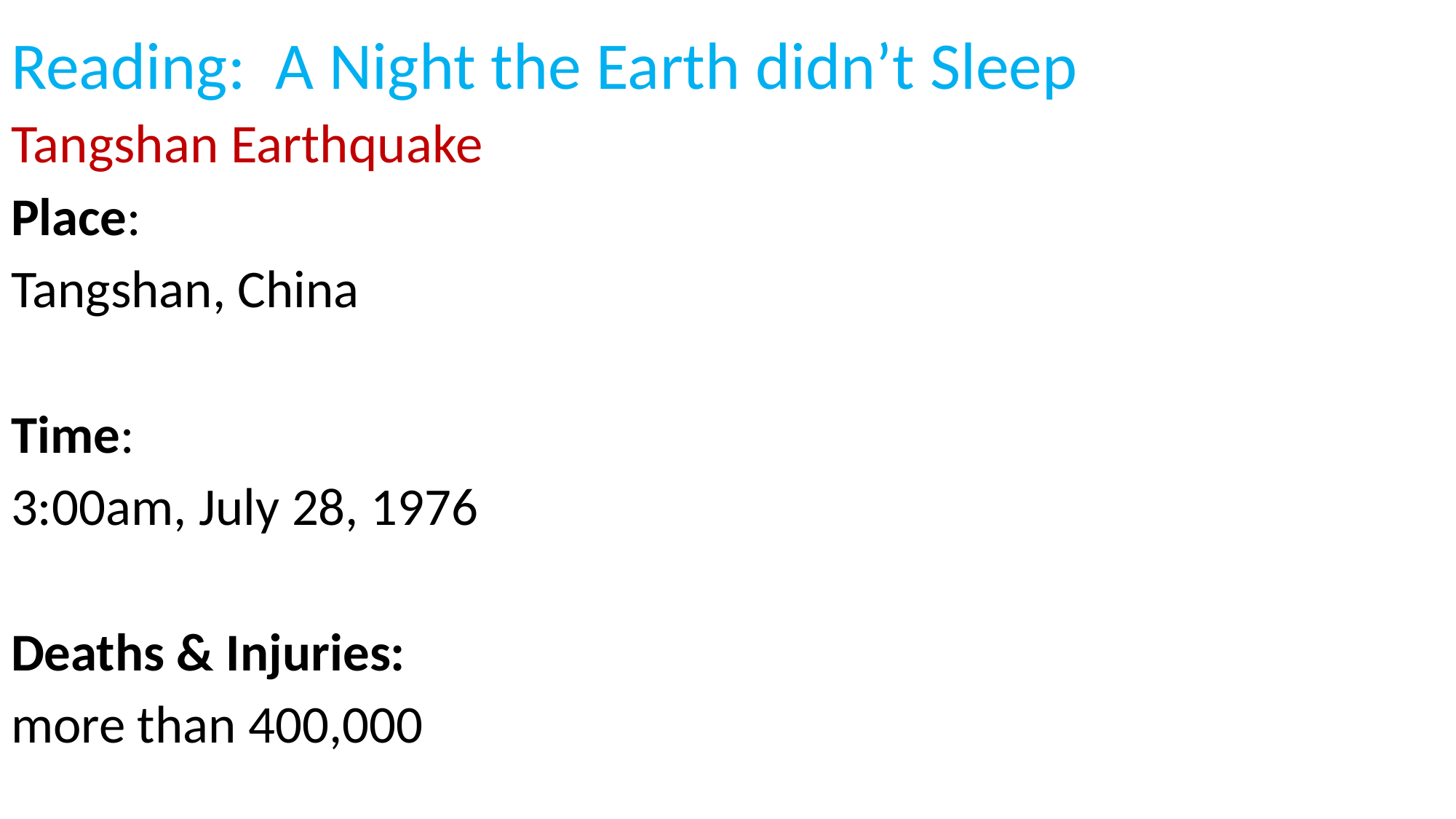

# Reading:  A Night the Earth didn’t Sleep
Tangshan Earthquake
Place:
Tangshan, China

Time:
3:00am, July 28, 1976

Deaths & Injuries:
more than 400,000